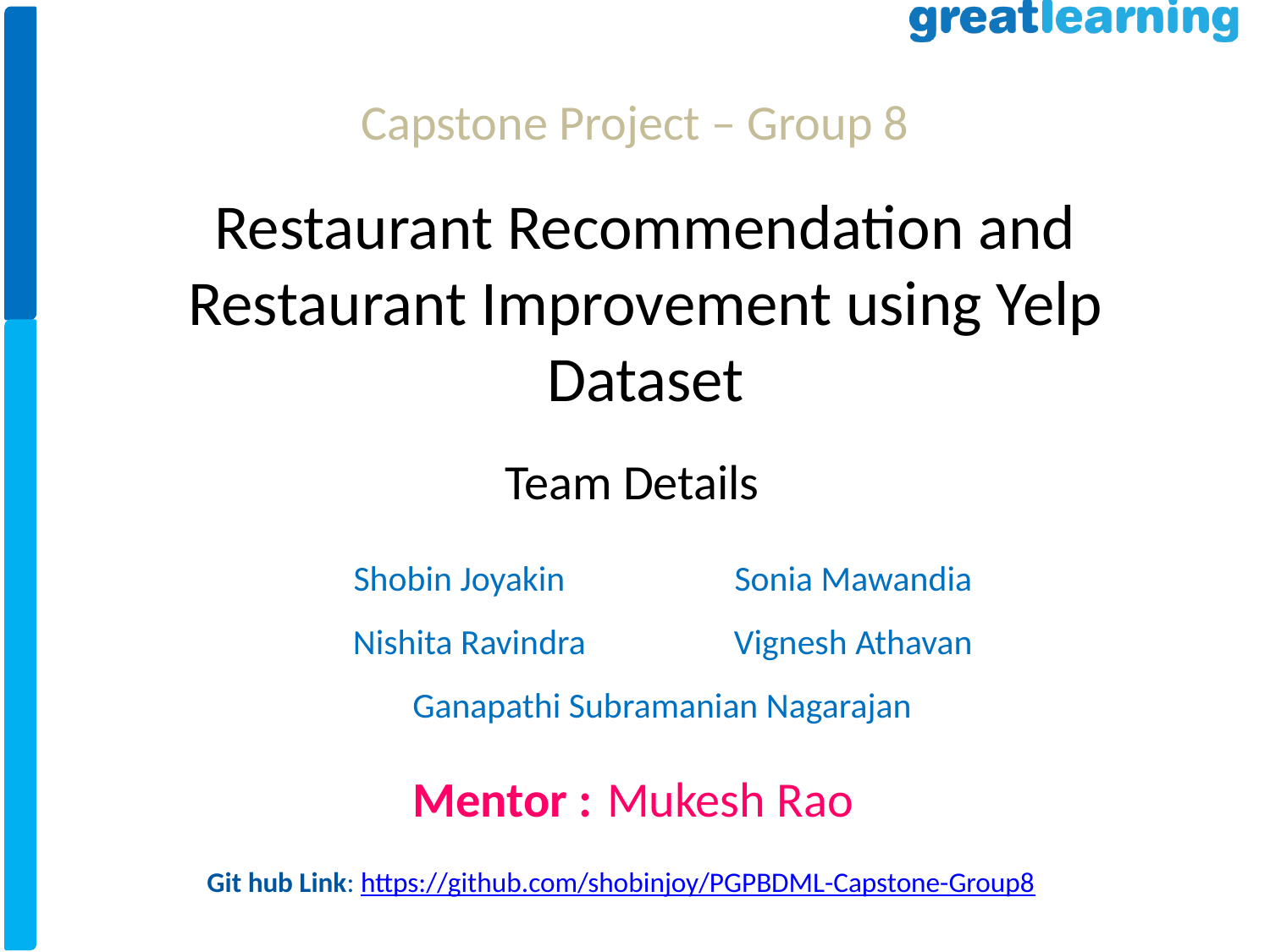

Capstone Project – Group 8
Restaurant Recommendation and Restaurant Improvement using Yelp Dataset

Team Details
Shobin Joyakin 		Sonia Mawandia
Nishita Ravindra 		Vignesh Athavan
	     Ganapathi Subramanian Nagarajan
Mentor :
Mukesh Rao
Git hub Link: https://github.com/shobinjoy/PGPBDML-Capstone-Group8